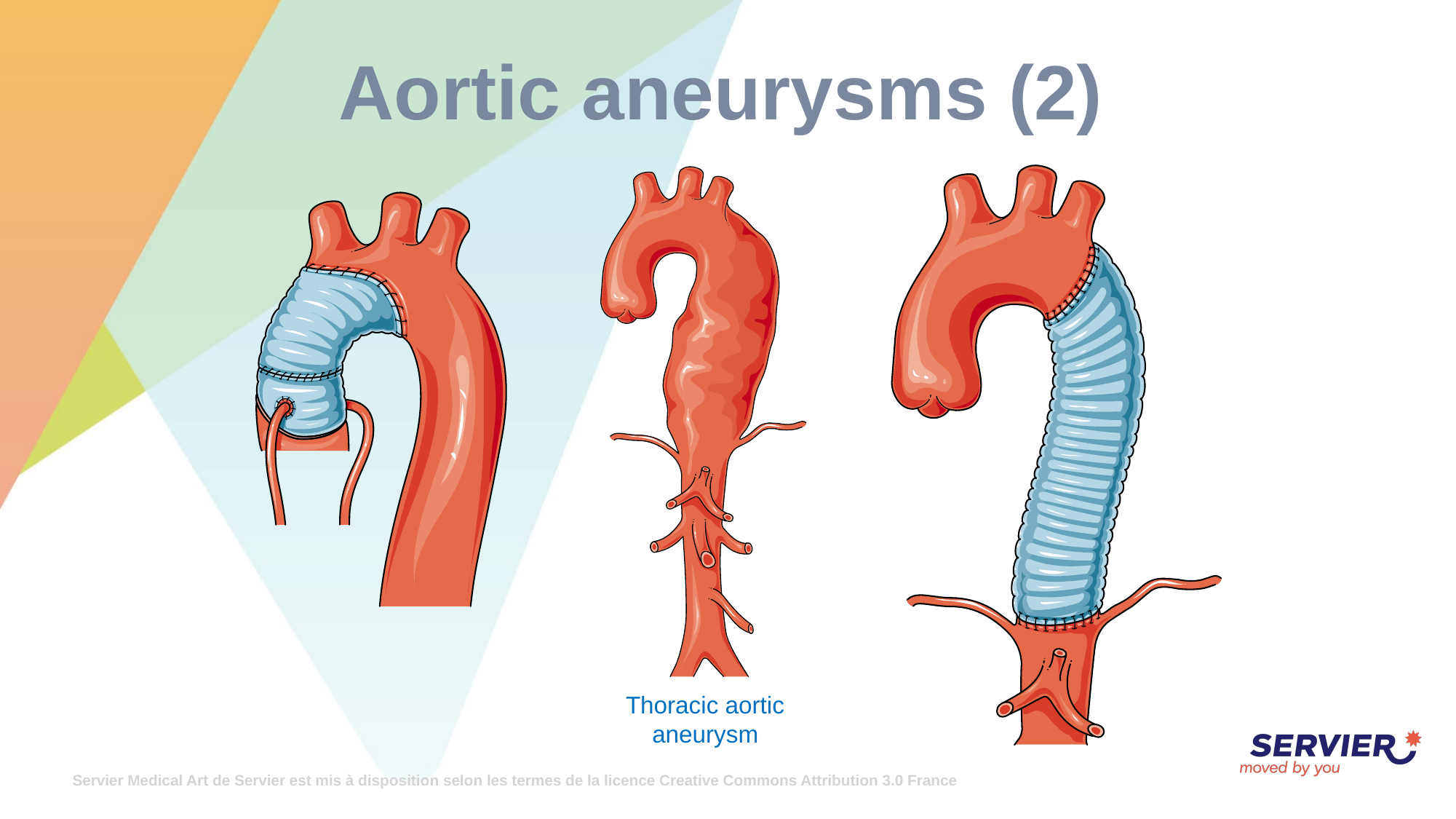

# Aortic aneurysms (2)

Thoracic aortic
aneurysm